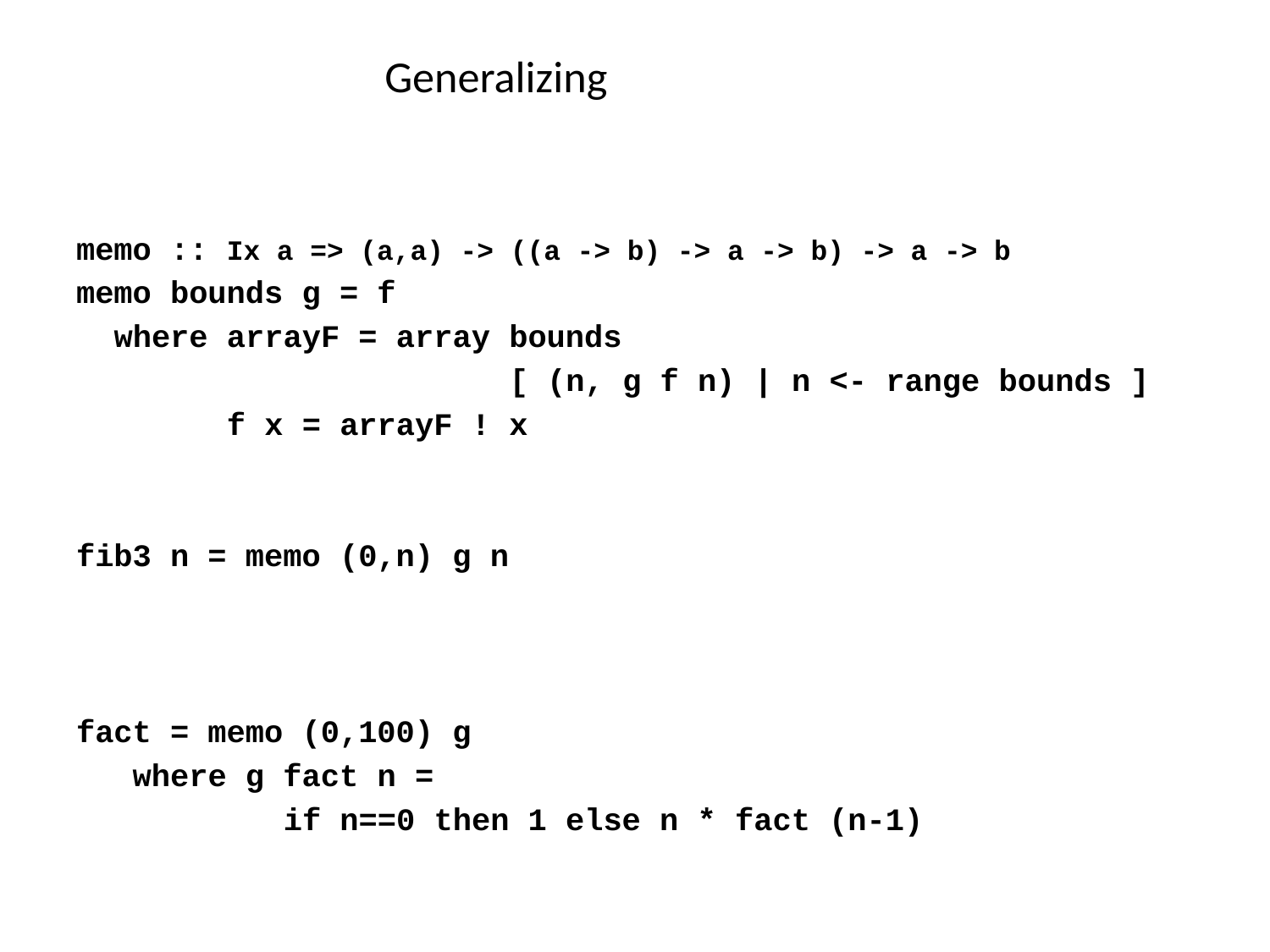

# Generalizing
memo :: Ix a => (a,a) -> ((a -> b) -> a -> b) -> a -> b
memo bounds g = f
  where arrayF = array bounds
                       [ (n, g f n) | n <- range bounds ]
        f x = arrayF ! x

fib3 n = memo (0,n) g n

fact = memo (0,100) g
   where g fact n =
           if n==0 then 1 else n * fact (n-1)